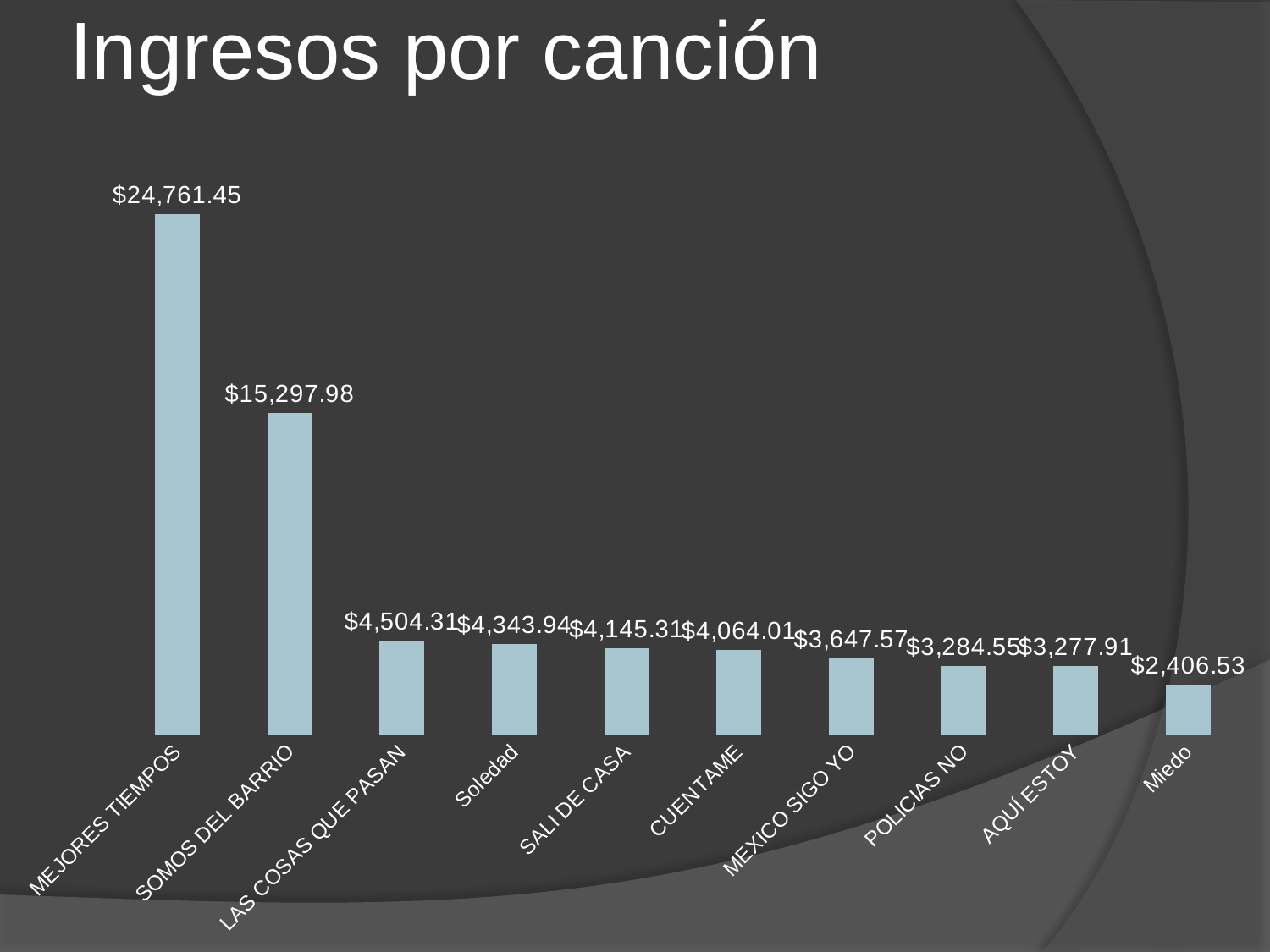

# Ingresos por canción

### Chart

| Category |  |
|---|---|
| MEJORES TIEMPOS | 24761.448350299746 |
| SOMOS DEL BARRIO | 15297.977735875915 |
| LAS COSAS QUE PASAN | 4504.3106160583575 |
| Soledad | 4343.940189454283 |
| SALI DE CASA | 4145.309792614223 |
| CUENTAME | 4064.01023326009 |
| MEXICO SIGO YO | 3647.569057845383 |
| POLICIAS NO | 3284.5473721062585 |
| AQUÍ ESTOY | 3277.914526306578 |
| Miedo | 2406.531297442673 |